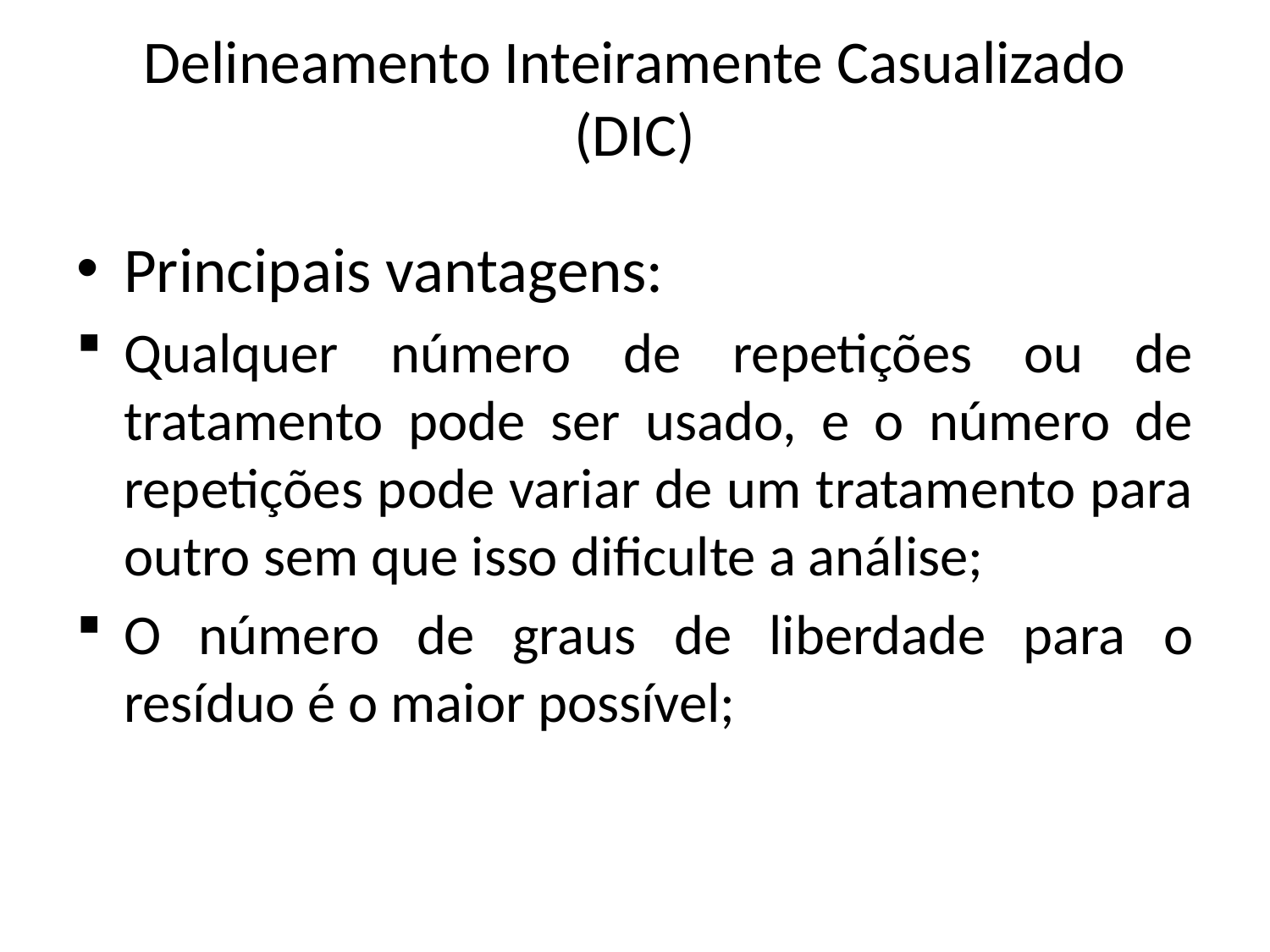

# Delineamento Inteiramente Casualizado (DIC)
Principais vantagens:
Qualquer número de repetições ou de tratamento pode ser usado, e o número de repetições pode variar de um tratamento para outro sem que isso dificulte a análise;
O número de graus de liberdade para o resíduo é o maior possível;